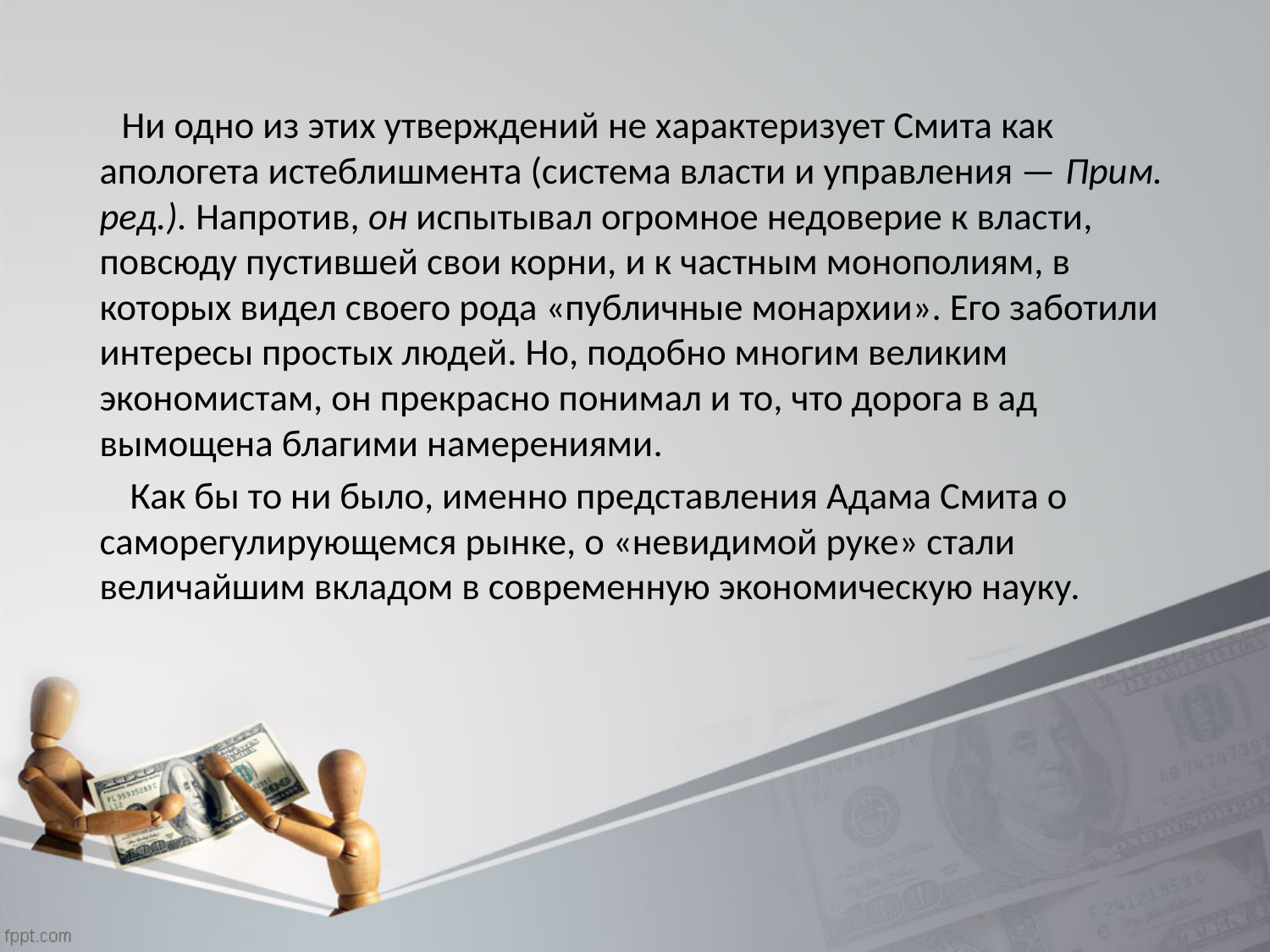

Ни одно из этих утверждений не характеризует Смита как апологета истеблишмента (система власти и управления — Прим. ред.). Напротив, он испытывал огромное недоверие к власти, повсюду пустившей свои корни, и к частным монополиям, в которых видел своего рода «публичные монархии». Его заботили интересы простых людей. Но, подобно многим великим экономистам, он прекрасно понимал и то, что дорога в ад вымощена благими намерениями.
         Как бы то ни было, именно представления Адама Смита о саморегулирующемся рынке, о «невидимой руке» стали величайшим вкладом в современную экономическую науку.